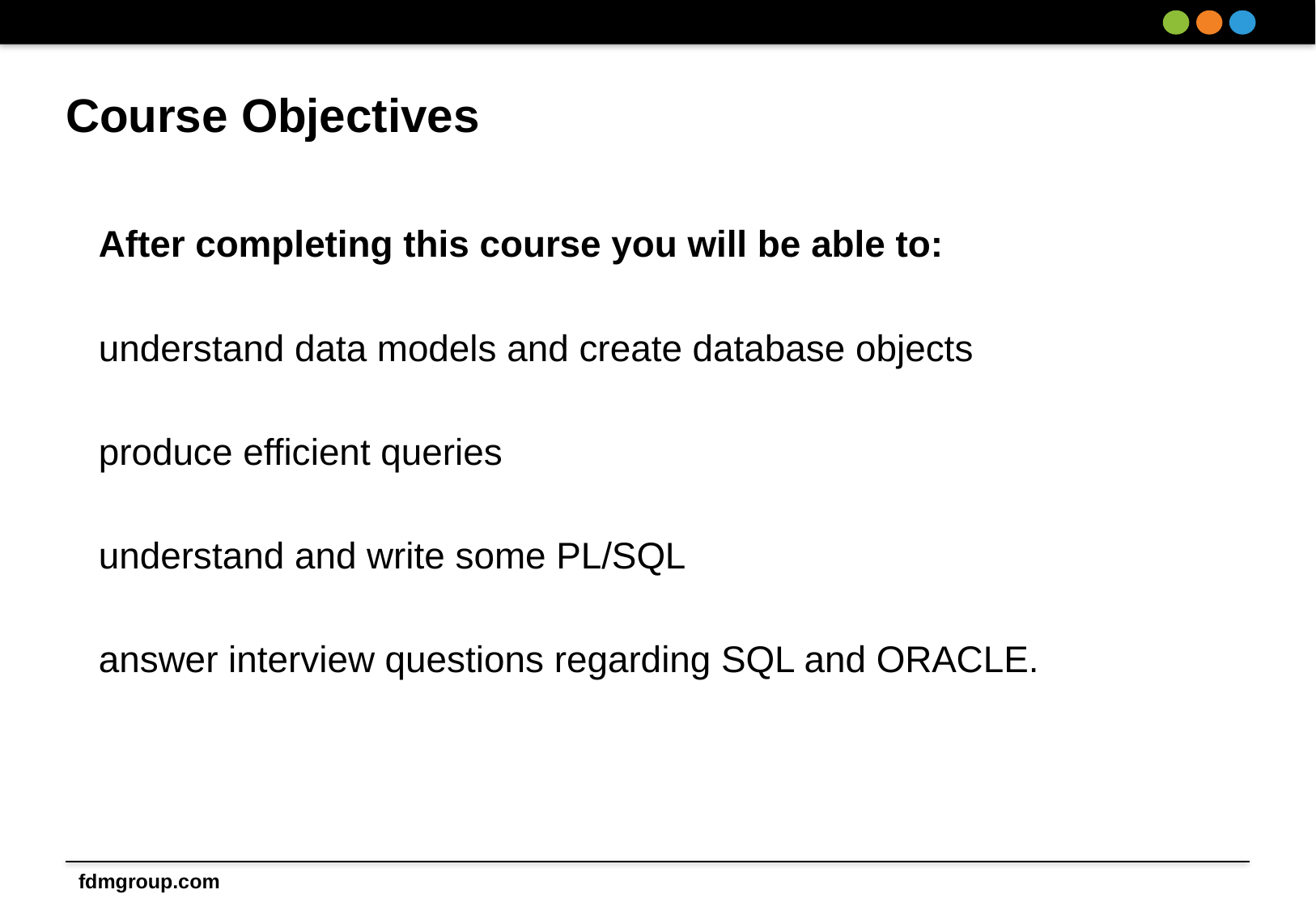

# Course Objectives
After completing this course you will be able to:

understand data models and create database objects

produce efficient queries

understand and write some PL/SQL

answer interview questions regarding SQL and ORACLE.